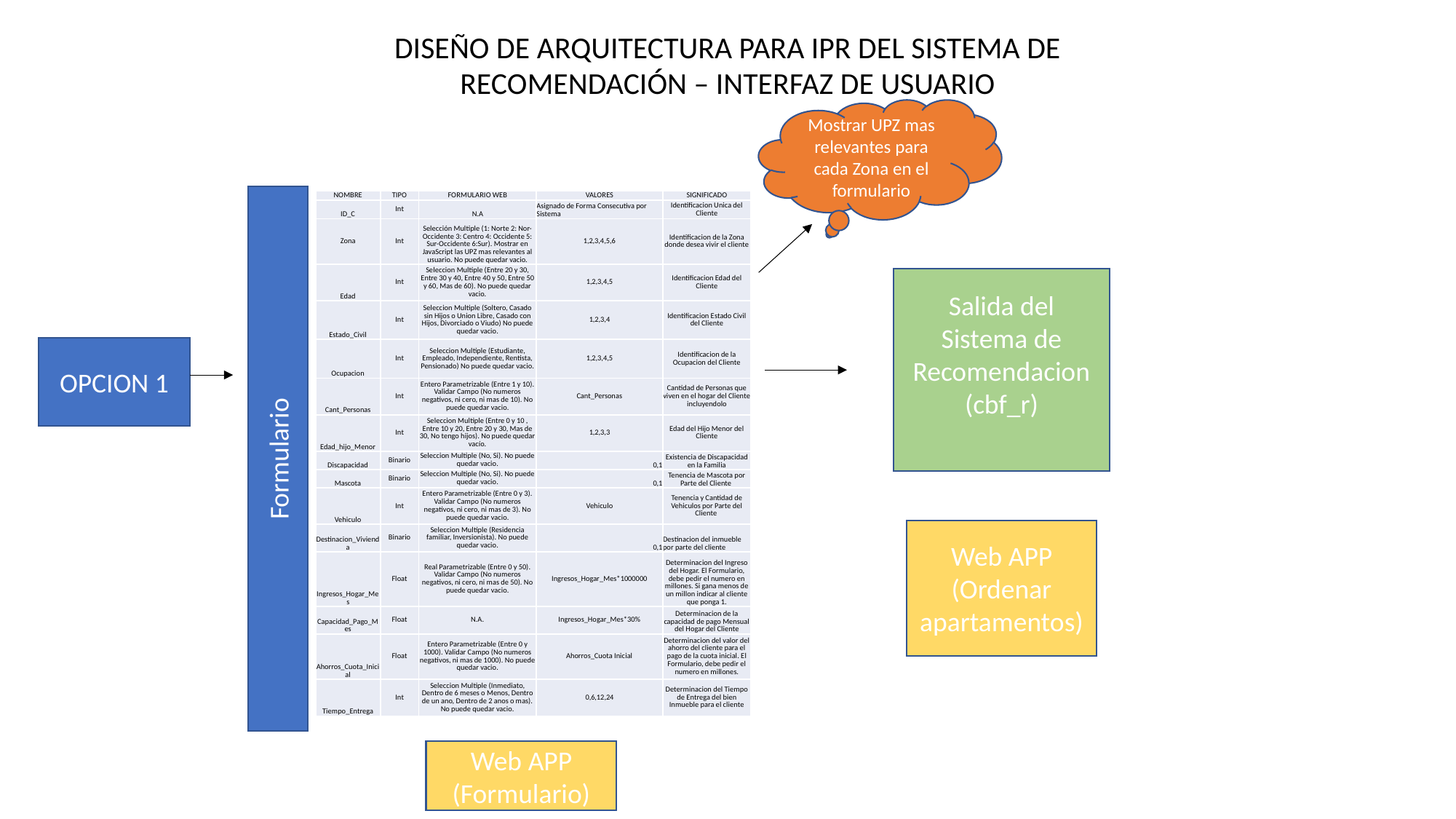

DISEÑO DE ARQUITECTURA PARA IPR DEL SISTEMA DE RECOMENDACIÓN – INTERFAZ DE USUARIO
Mostrar UPZ mas relevantes para cada Zona en el formulario

Formulario

| NOMBRE | TIPO | FORMULARIO WEB | VALORES | SIGNIFICADO |
| --- | --- | --- | --- | --- |
| ID\_C | Int | N.A | Asignado de Forma Consecutiva por Sistema | Identificacion Unica del Cliente |
| Zona | Int | Selección Multiple (1: Norte 2: Nor-Occidente 3: Centro 4: Occidente 5: Sur-Occidente 6:Sur). Mostrar en JavaScript las UPZ mas relevantes al usuario. No puede quedar vacio. | 1,2,3,4,5,6 | Identificacion de la Zona donde desea vivir el cliente |
| Edad | Int | Seleccion Multiple (Entre 20 y 30, Entre 30 y 40, Entre 40 y 50, Entre 50 y 60, Mas de 60). No puede quedar vacio. | 1,2,3,4,5 | Identificacion Edad del Cliente |
| Estado\_Civil | Int | Seleccion Multiple (Soltero, Casado sin Hijos o Union Libre, Casado con Hijos, Divorciado o Viudo) No puede quedar vacio. | 1,2,3,4 | Identificacion Estado Civil del Cliente |
| Ocupacion | Int | Seleccion Multiple (Estudiante, Empleado, Independiente, Rentista, Pensionado) No puede quedar vacio. | 1,2,3,4,5 | Identificacion de la Ocupacion del Cliente |
| Cant\_Personas | Int | Entero Parametrizable (Entre 1 y 10). Validar Campo (No numeros negativos, ni cero, ni mas de 10). No puede quedar vacio. | Cant\_Personas | Cantidad de Personas que viven en el hogar del Cliente incluyendolo |
| Edad\_hijo\_Menor | Int | Seleccion Multiple (Entre 0 y 10 , Entre 10 y 20, Entre 20 y 30, Mas de 30, No tengo hijos). No puede quedar vacío. | 1,2,3,3 | Edad del Hijo Menor del Cliente |
| Discapacidad | Binario | Seleccion Multiple (No, Si). No puede quedar vacio. | 0,1 | Existencia de Discapacidad en la Familia |
| Mascota | Binario | Seleccion Multiple (No, Si). No puede quedar vacio. | 0,1 | Tenencia de Mascota por Parte del Cliente |
| Vehiculo | Int | Entero Parametrizable (Entre 0 y 3). Validar Campo (No numeros negativos, ni cero, ni mas de 3). No puede quedar vacio. | Vehiculo | Tenencia y Cantidad de Vehiculos por Parte del Cliente |
| Destinacion\_Vivienda | Binario | Seleccion Multiple (Residencia familiar, Inversionista). No puede quedar vacio. | 0,1 | Destinacion del inmueble por parte del cliente |
| Ingresos\_Hogar\_Mes | Float | Real Parametrizable (Entre 0 y 50). Validar Campo (No numeros negativos, ni cero, ni mas de 50). No puede quedar vacio. | Ingresos\_Hogar\_Mes\*1000000 | Determinacion del Ingreso del Hogar. El Formulario, debe pedir el numero en millones. Si gana menos de un millon indicar al cliente que ponga 1. |
| Capacidad\_Pago\_Mes | Float | N.A. | Ingresos\_Hogar\_Mes\*30% | Determinacion de la capacidad de pago Mensual del Hogar del Cliente |
| Ahorros\_Cuota\_Inicial | Float | Entero Parametrizable (Entre 0 y 1000). Validar Campo (No numeros negativos, ni mas de 1000). No puede quedar vacio. | Ahorros\_Cuota Inicial | Determinacion del valor del ahorro del cliente para el pago de la cuota inicial. El Formulario, debe pedir el numero en millones. |
| Tiempo\_Entrega | Int | Seleccion Multiple (Inmediato, Dentro de 6 meses o Menos, Dentro de un ano, Dentro de 2 anos o mas). No puede quedar vacio. | 0,6,12,24 | Determinacion del Tiempo de Entrega del bien Inmueble para el cliente |
Salida del Sistema de Recomendacion (cbf_r)

OPCION 1

Web APP (Ordenar apartamentos)
Web APP (Formulario)